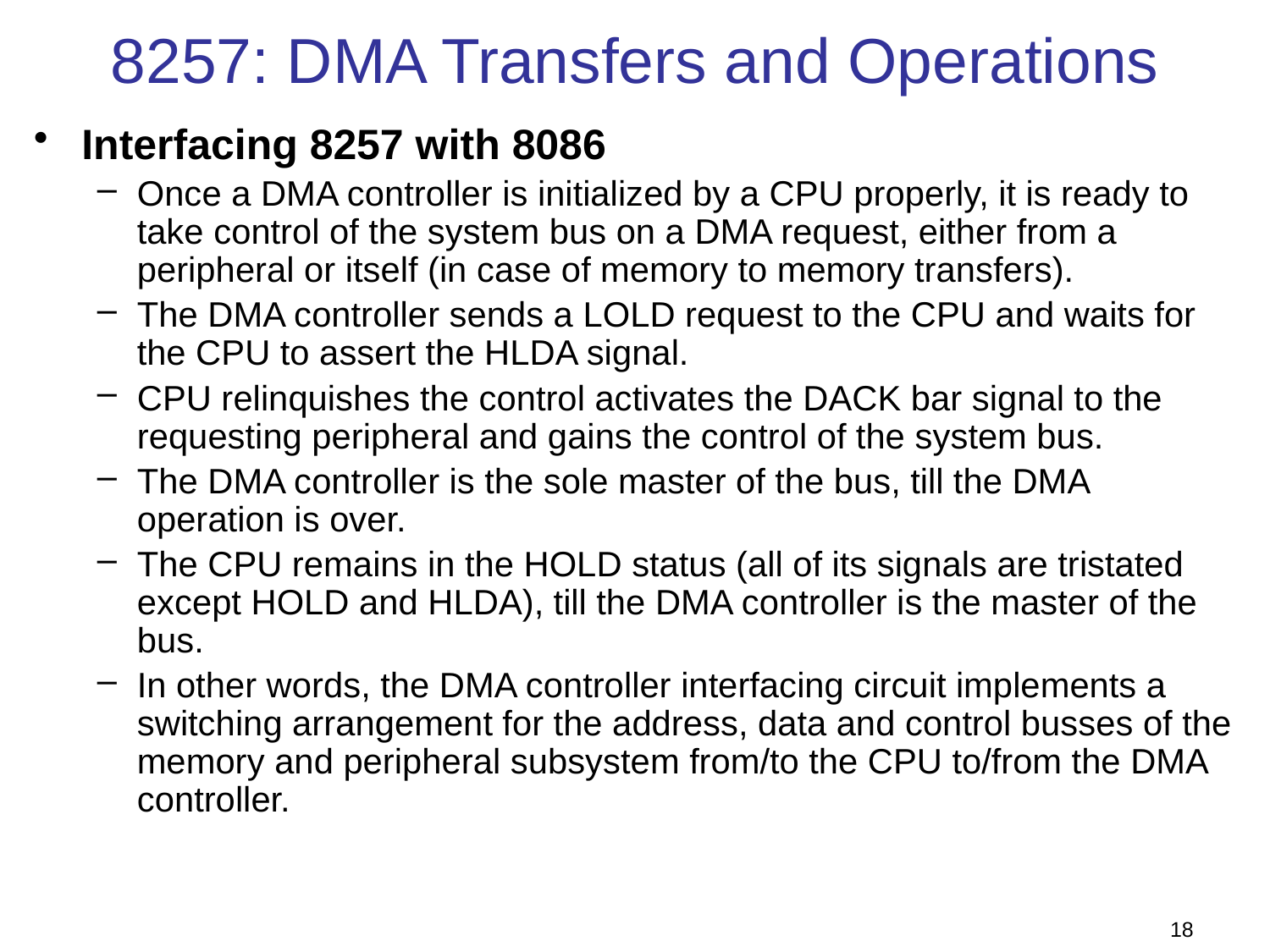

# 8257: DMA Transfers and Operations
Interfacing 8257 with 8086
Once a DMA controller is initialized by a CPU properly, it is ready to take control of the system bus on a DMA request, either from a peripheral or itself (in case of memory to memory transfers).
The DMA controller sends a LOLD request to the CPU and waits for the CPU to assert the HLDA signal.
CPU relinquishes the control activates the DACK bar signal to the requesting peripheral and gains the control of the system bus.
The DMA controller is the sole master of the bus, till the DMA operation is over.
The CPU remains in the HOLD status (all of its signals are tristated except HOLD and HLDA), till the DMA controller is the master of the bus.
In other words, the DMA controller interfacing circuit implements a switching arrangement for the address, data and control busses of the memory and peripheral subsystem from/to the CPU to/from the DMA controller.
18